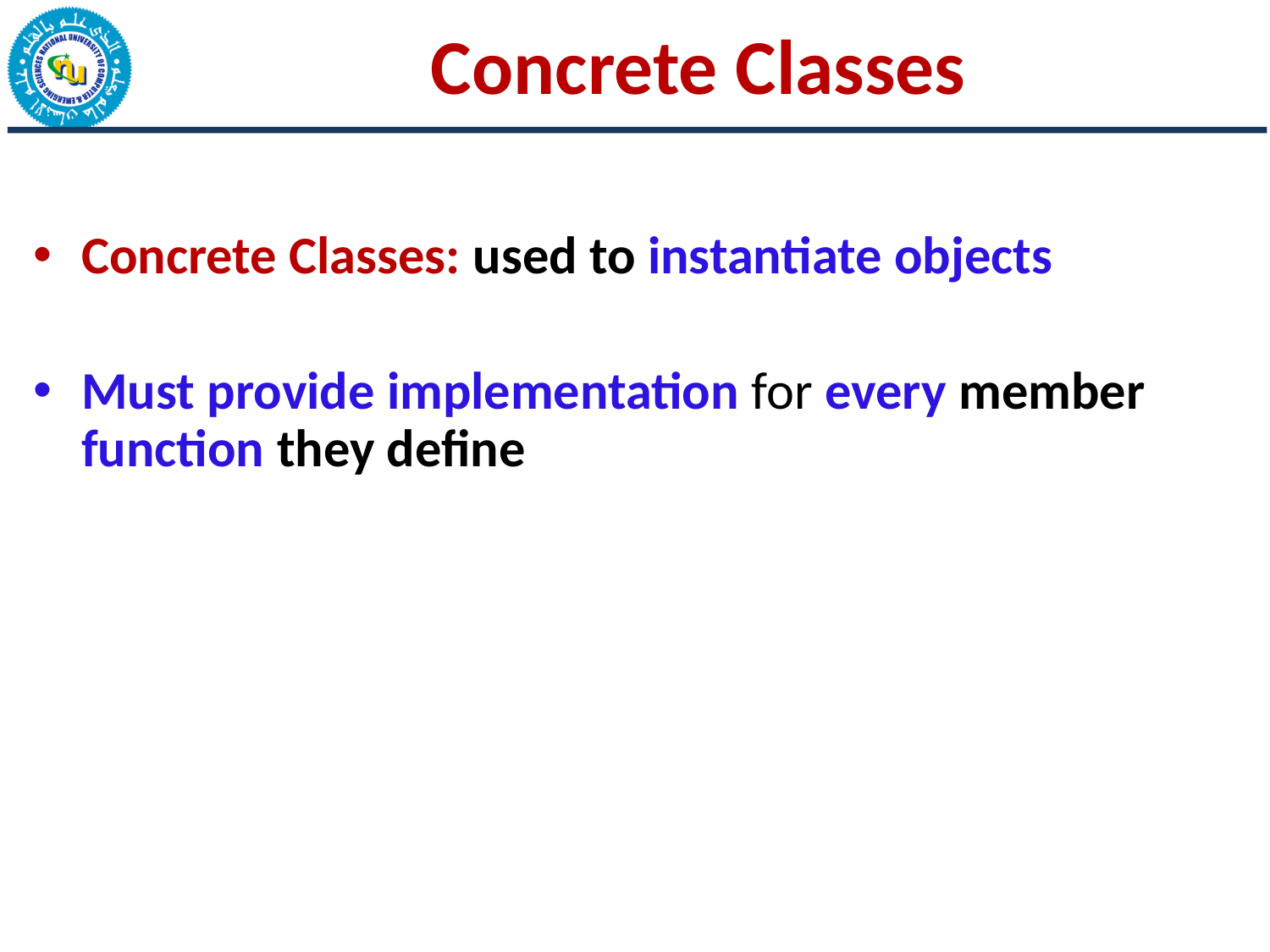

# Concrete Classes

Concrete Classes: used to instantiate objects

Must provide implementation for every member function they define